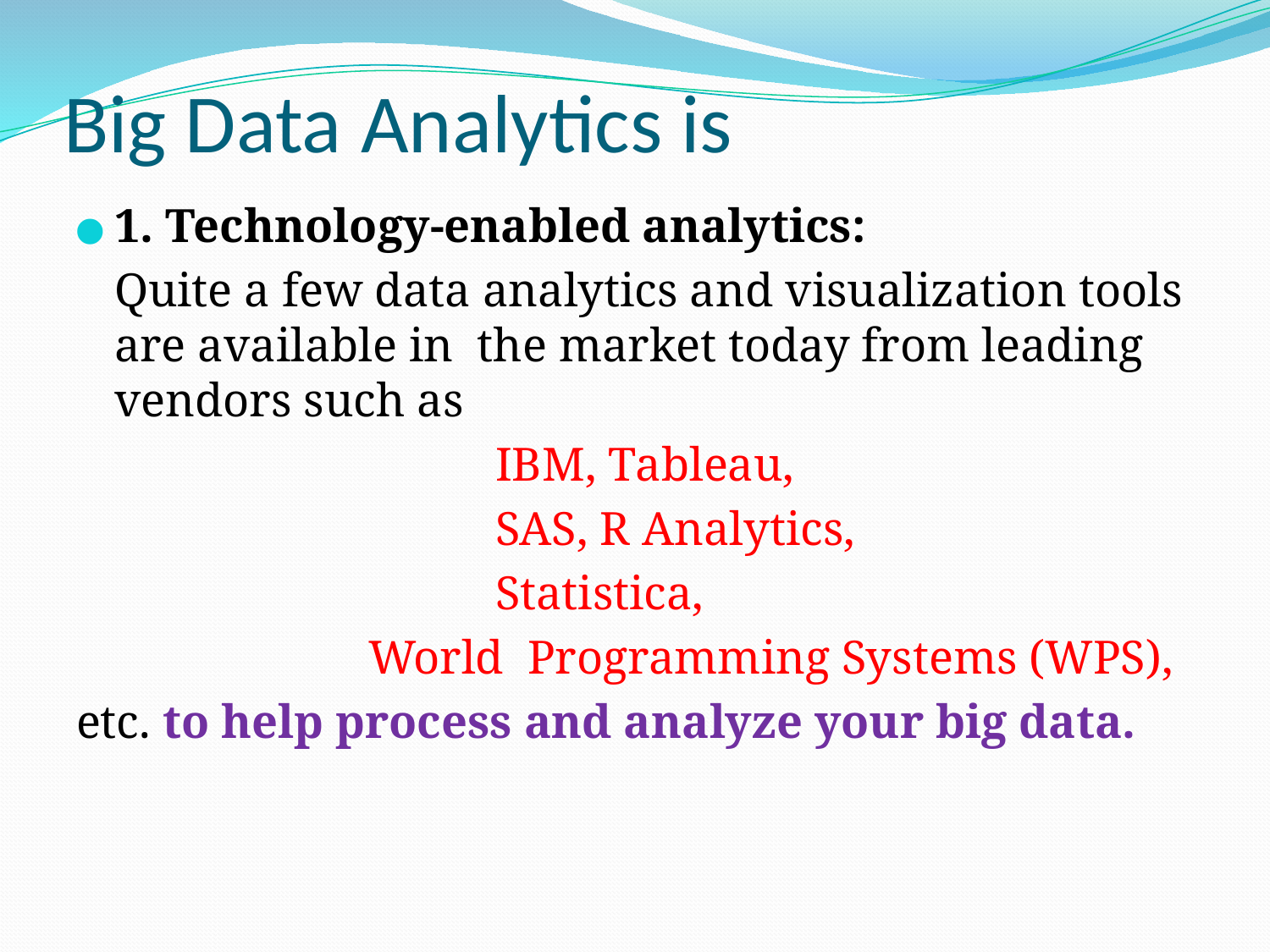

# Big Data Analytics is
1. Technology-enabled analytics:
	Quite a few data analytics and visualization tools are available in  the market today from leading  vendors such as
 				IBM, Tableau,
				SAS, R Analytics,
 				Statistica,
			World  Programming Systems (WPS),
etc. to help process and analyze your big data.